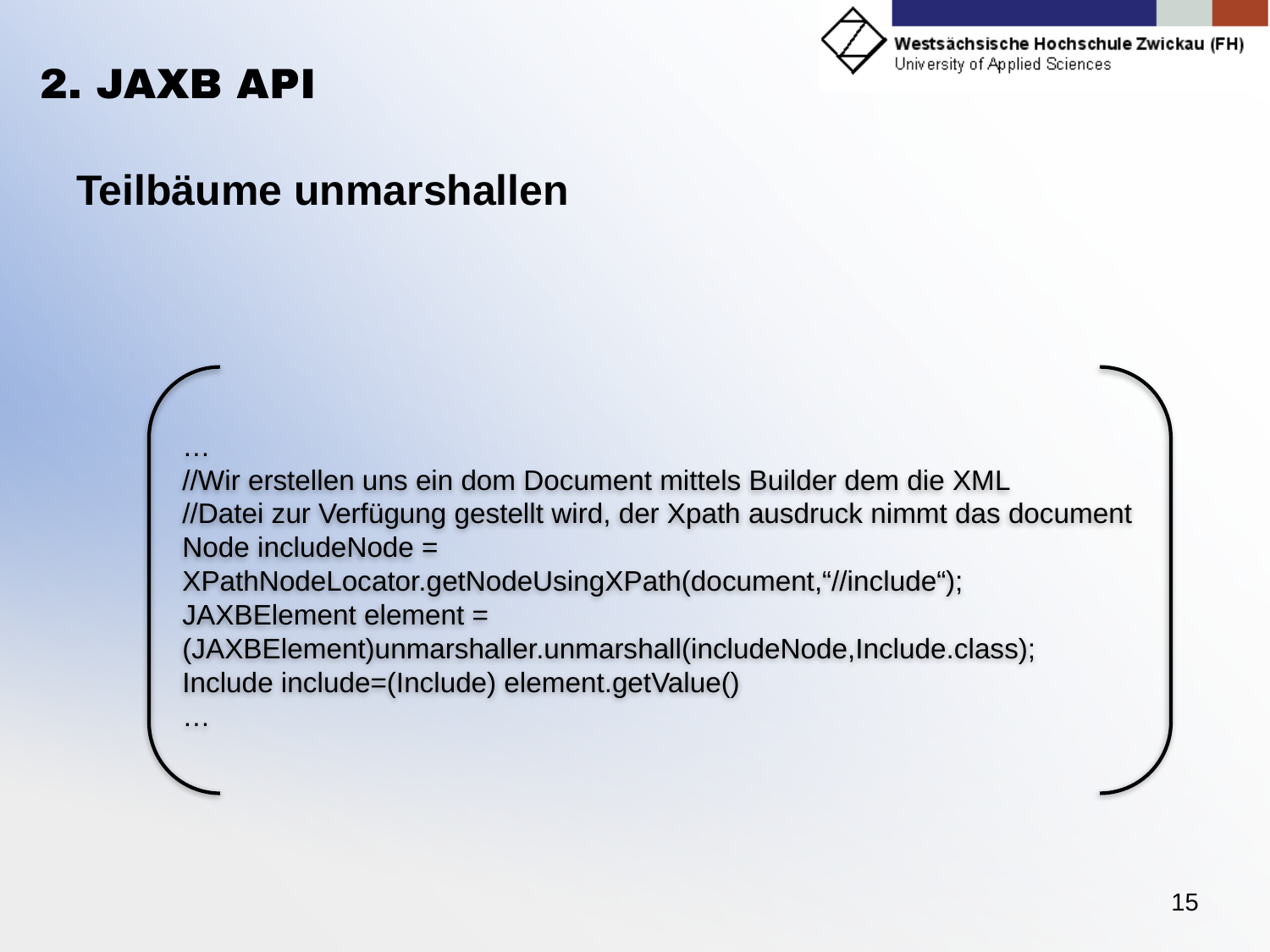

# 2. JAXB API
Teilbäume unmarshallen

…
//Wir erstellen uns ein dom Document mittels Builder dem die XML
//Datei zur Verfügung gestellt wird, der Xpath ausdruck nimmt das document
Node includeNode = XPathNodeLocator.getNodeUsingXPath(document,“//include“);
JAXBElement element = (JAXBElement)unmarshaller.unmarshall(includeNode,Include.class);
Include include=(Include) element.getValue()
…
15